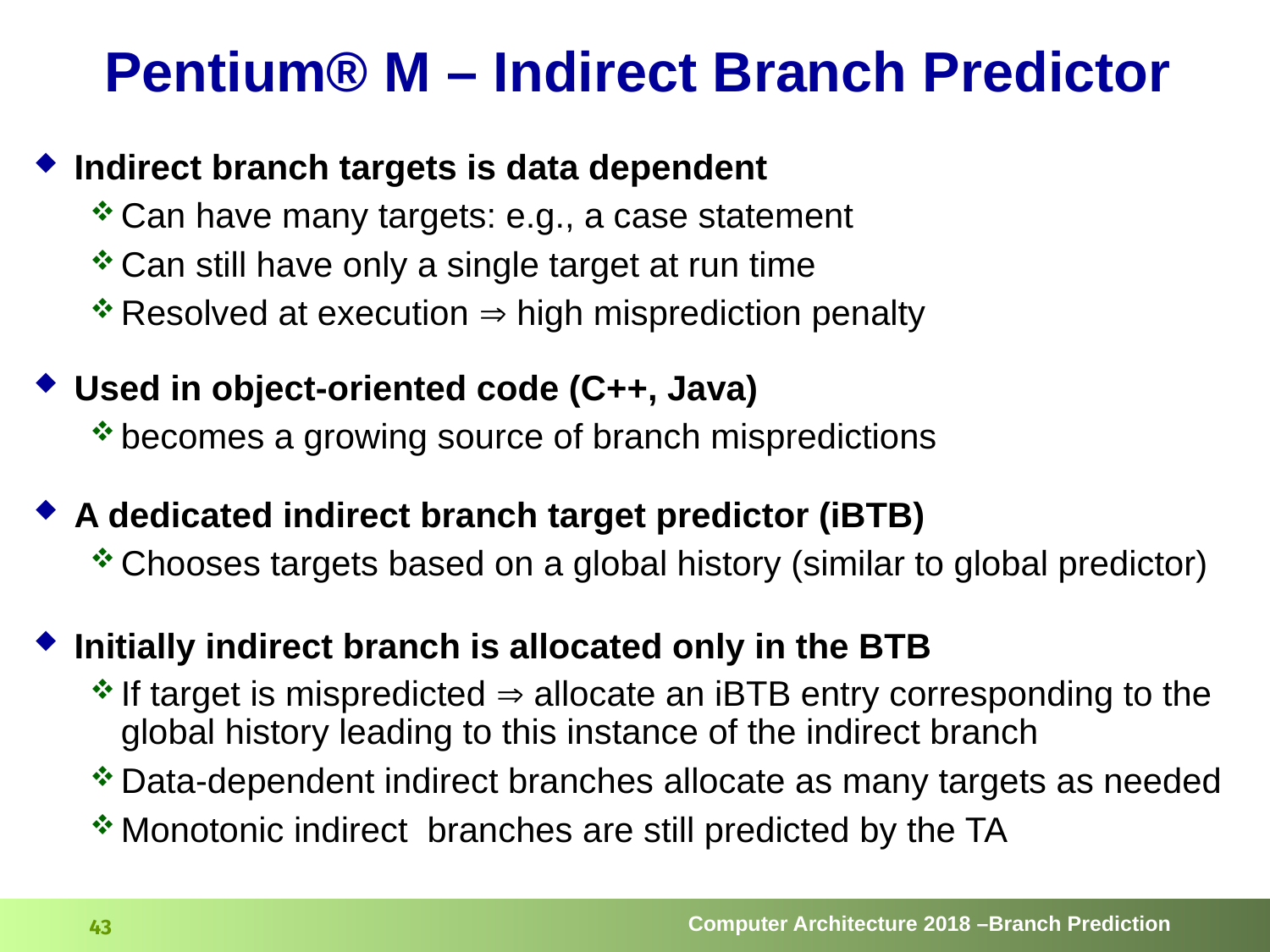

# Pentium® M – Indirect Branch Predictor
Indirect branch targets is data dependent
Can have many targets: e.g., a case statement
Can still have only a single target at run time
Resolved at execution ⇒ high misprediction penalty
Used in object-oriented code (C++, Java)
becomes a growing source of branch mispredictions
A dedicated indirect branch target predictor (iBTB)
Chooses targets based on a global history (similar to global predictor)
Initially indirect branch is allocated only in the BTB
If target is mispredicted ⇒ allocate an iBTB entry corresponding to the global history leading to this instance of the indirect branch
Data-dependent indirect branches allocate as many targets as needed
Monotonic indirect  branches are still predicted by the TA